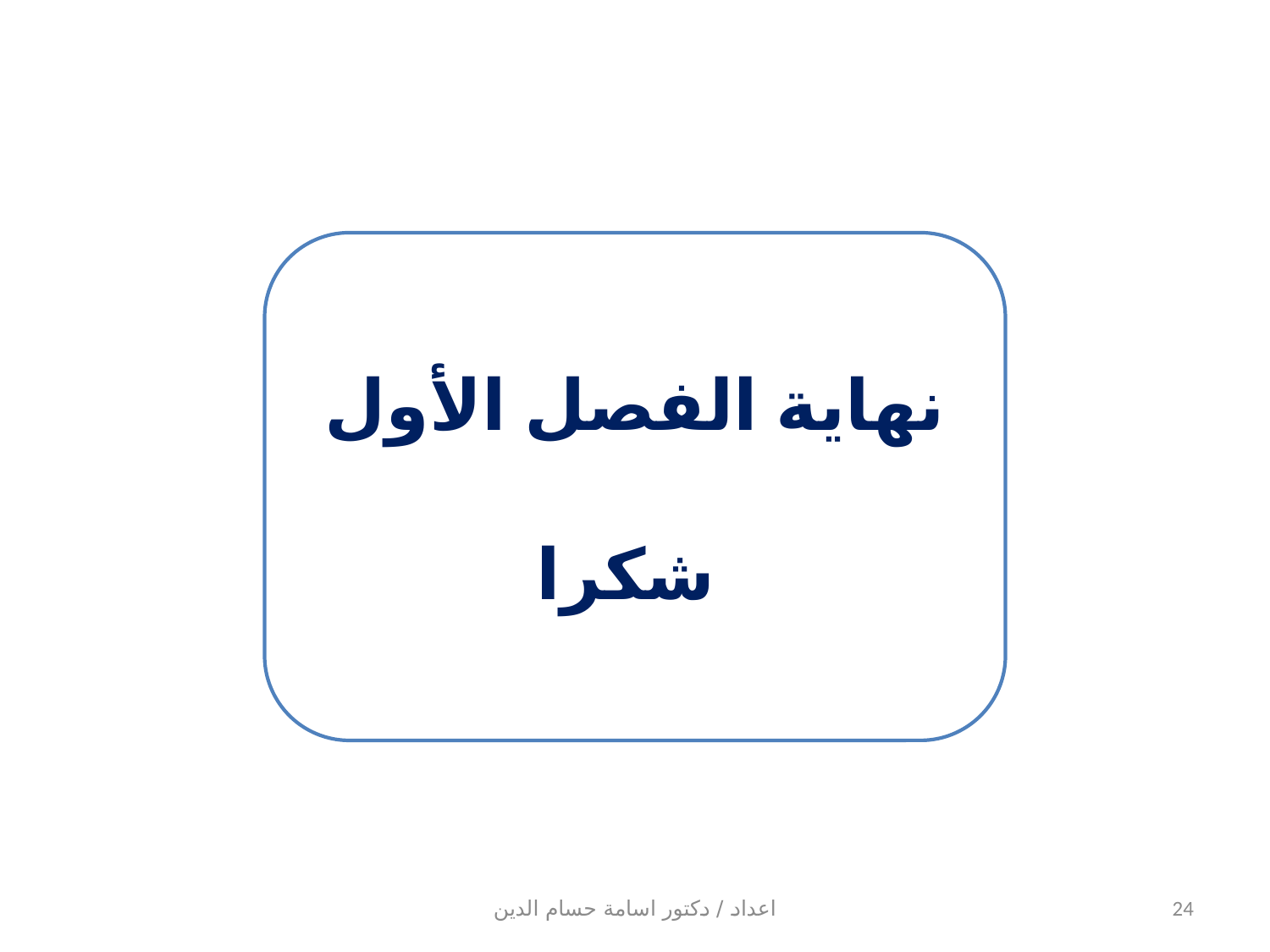

نهاية الفصل الأول

شكرا
اعداد / دكتور اسامة حسام الدين
24